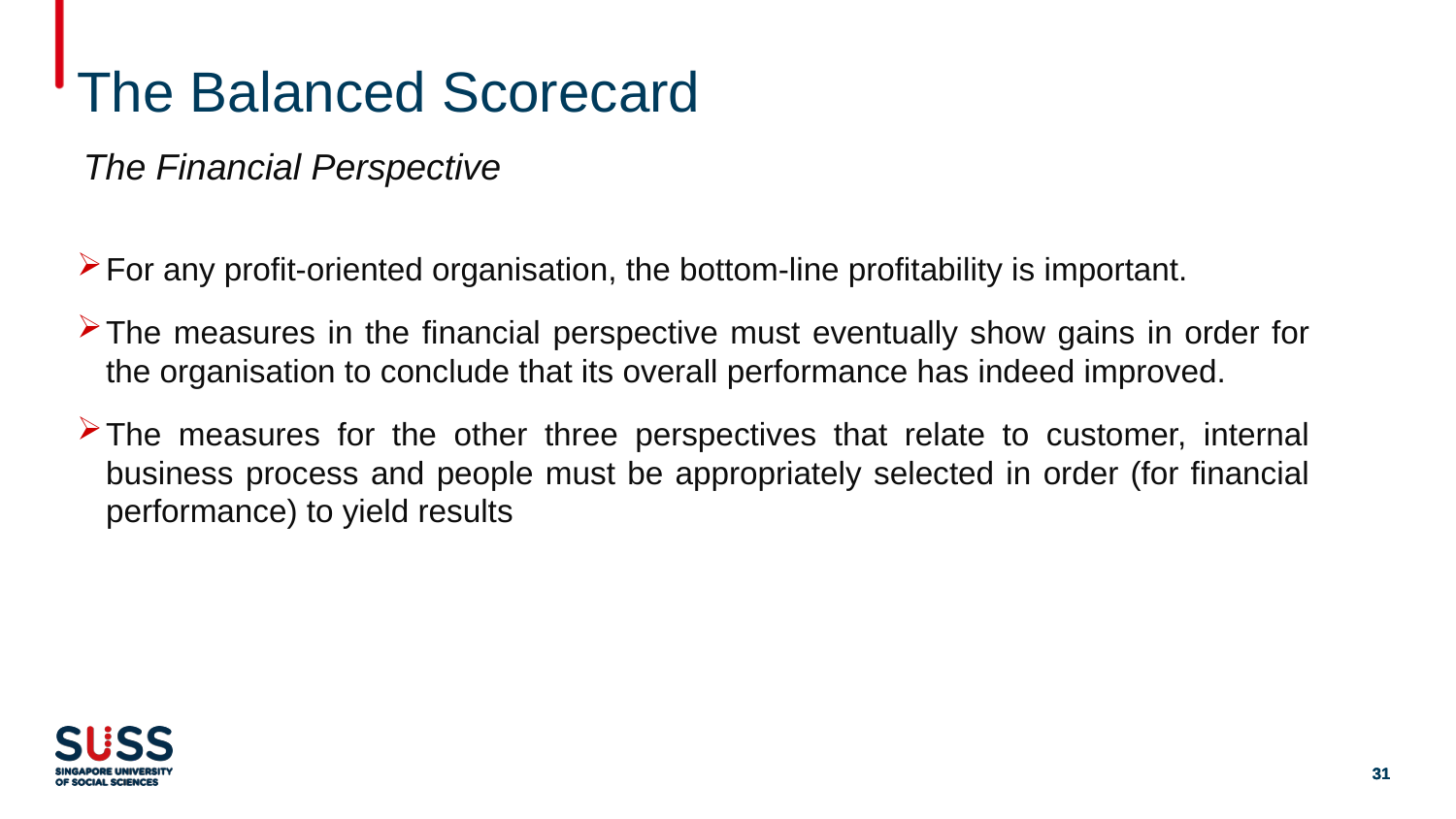

# The Balanced Scorecard
The Financial Perspective
For any profit-oriented organisation, the bottom-line profitability is important.
The measures in the financial perspective must eventually show gains in order for the organisation to conclude that its overall performance has indeed improved.
The measures for the other three perspectives that relate to customer, internal business process and people must be appropriately selected in order (for financial performance) to yield results